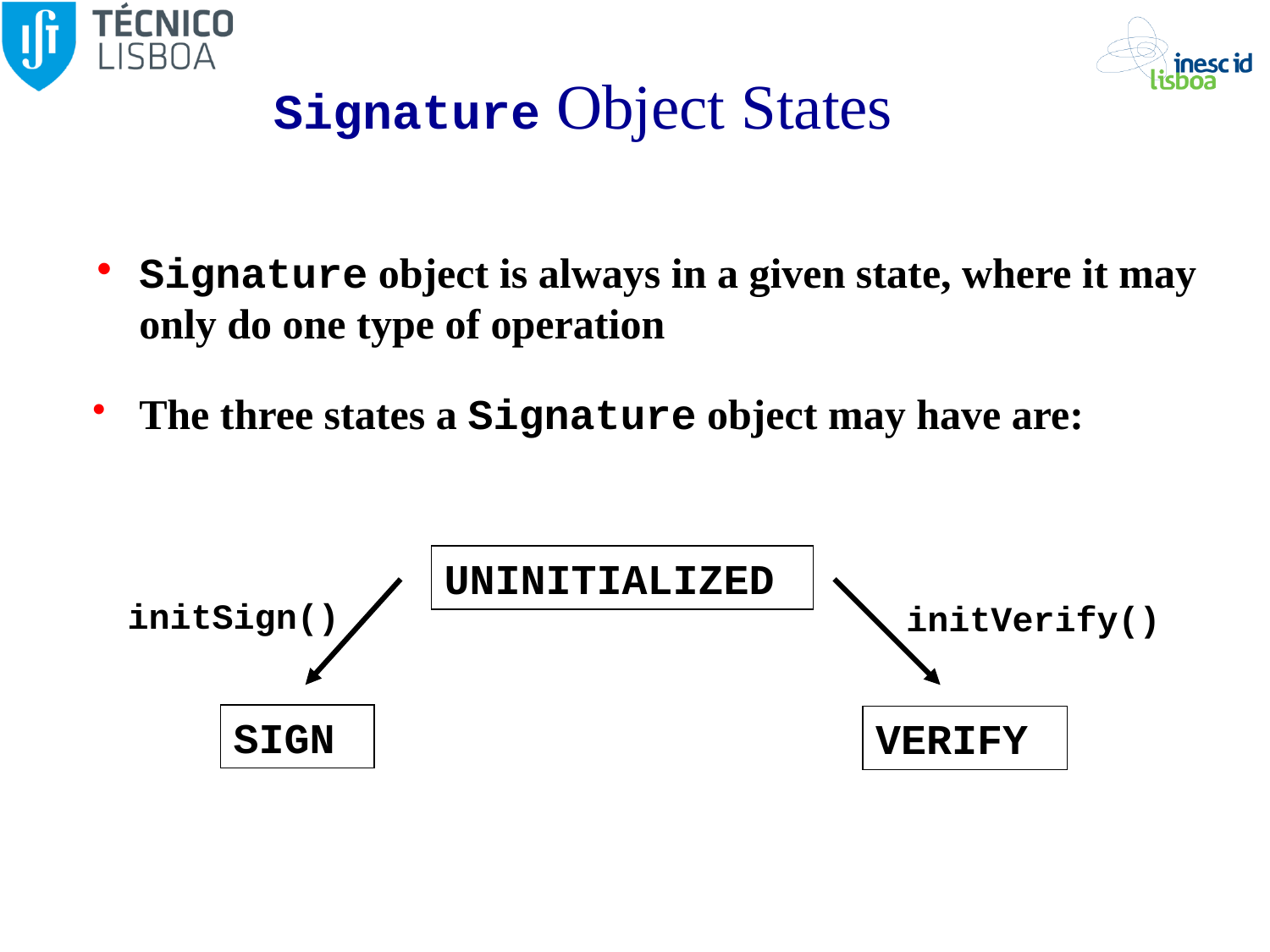

# Signature Object States
Signature object is always in a given state, where it may only do one type of operation

The three states a Signature object may have are:
UNINITIALIZED
initSign()
initVerify()
SIGN
VERIFY